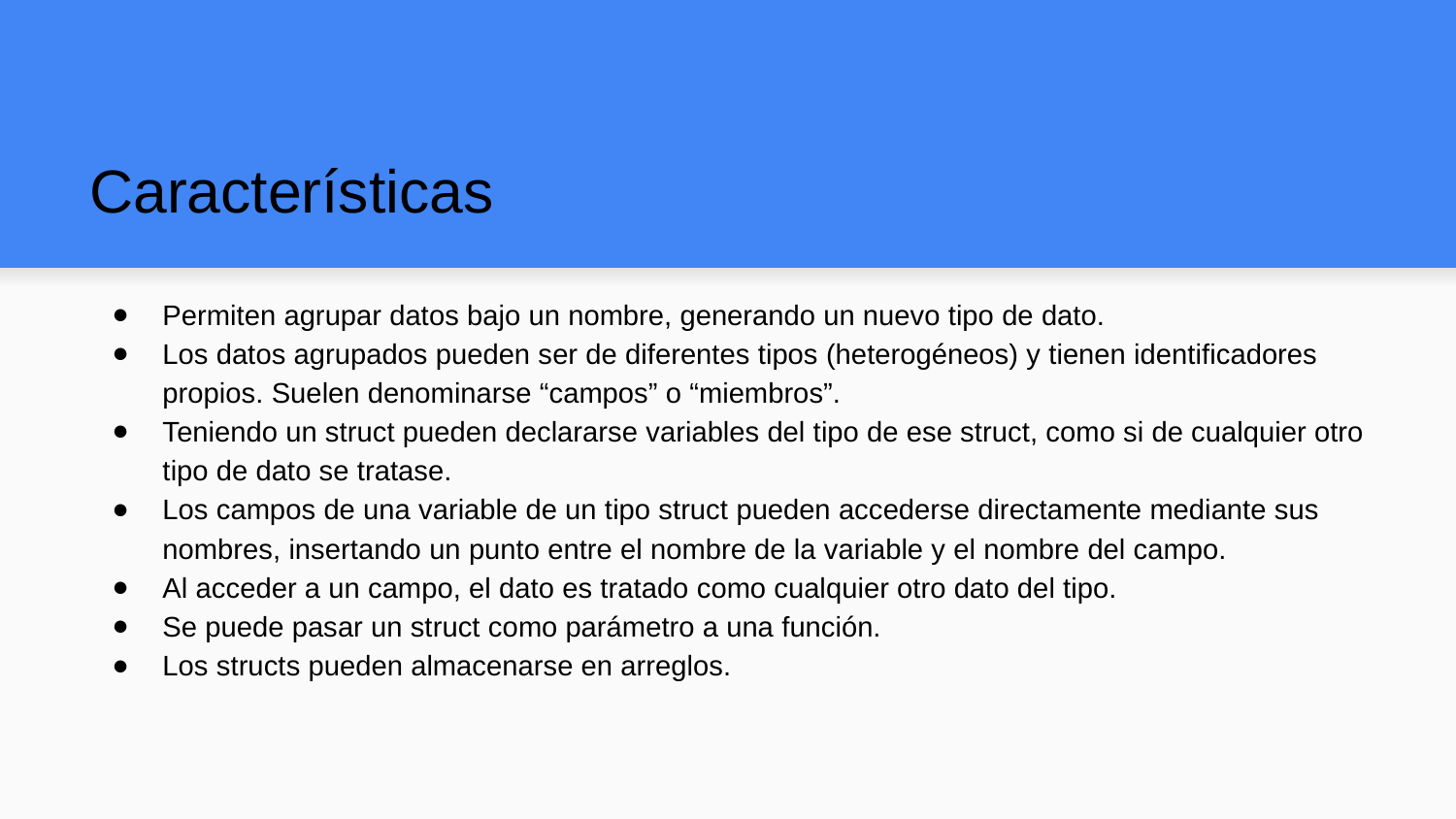

# Características
Permiten agrupar datos bajo un nombre, generando un nuevo tipo de dato.
Los datos agrupados pueden ser de diferentes tipos (heterogéneos) y tienen identificadores propios. Suelen denominarse “campos” o “miembros”.
Teniendo un struct pueden declararse variables del tipo de ese struct, como si de cualquier otro tipo de dato se tratase.
Los campos de una variable de un tipo struct pueden accederse directamente mediante sus nombres, insertando un punto entre el nombre de la variable y el nombre del campo.
Al acceder a un campo, el dato es tratado como cualquier otro dato del tipo.
Se puede pasar un struct como parámetro a una función.
Los structs pueden almacenarse en arreglos.